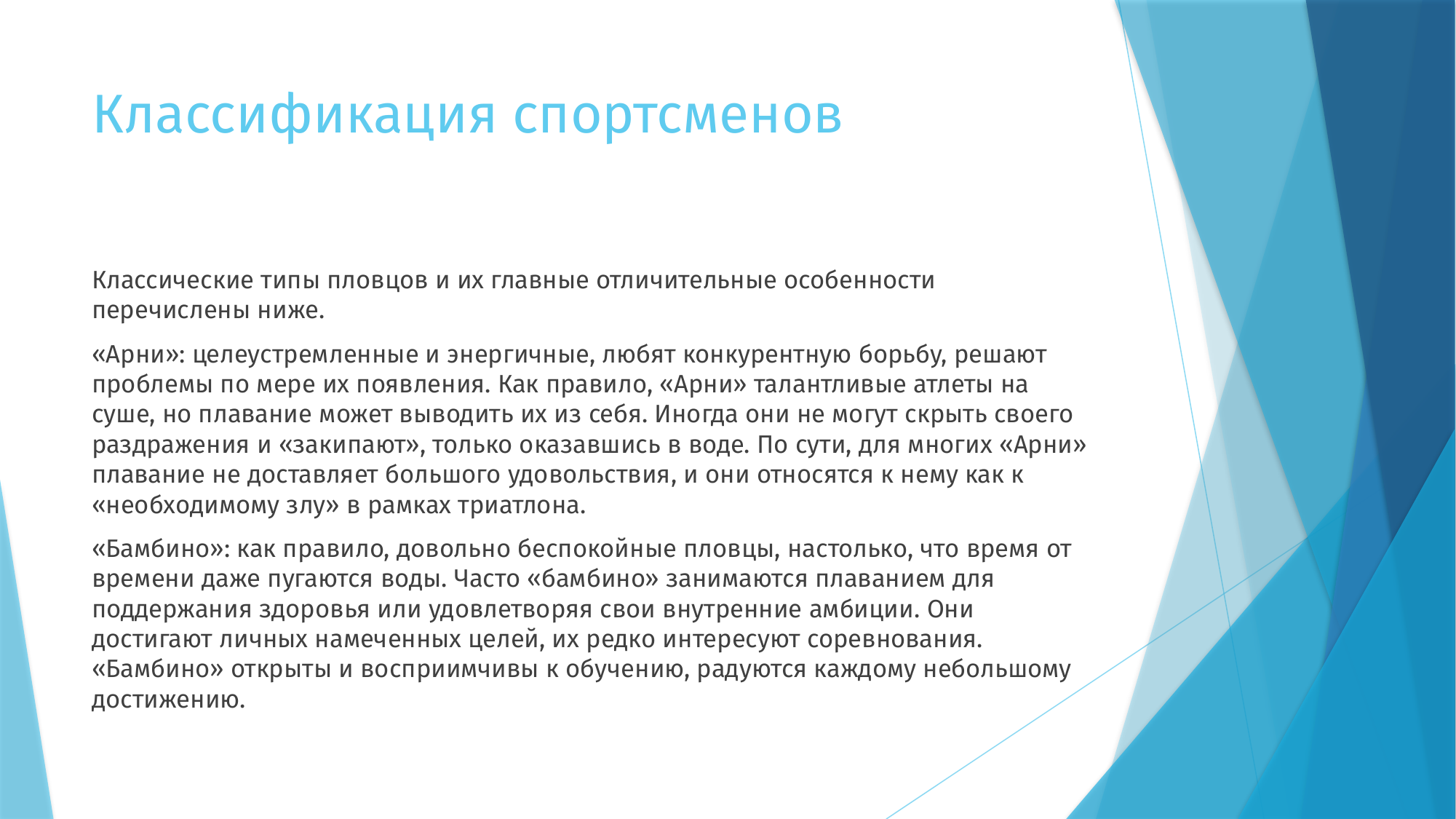

# Классификация спортсменов
Классические типы пловцов и их главные отличительные особенности перечислены ниже.
«Арни»: целеустремленные и энергичные, любят конкурентную борьбу, решают проблемы по мере их появления. Как правило, «Арни» талантливые атлеты на суше, но плавание может выводить их из себя. Иногда они не могут скрыть своего раздражения и «закипают», только оказавшись в воде. По сути, для многих «Арни» плавание не доставляет большого удовольствия, и они относятся к нему как к «необходимому злу» в рамках триатлона.
«Бамбино»: как правило, довольно беспокойные пловцы, настолько, что время от времени даже пугаются воды. Часто «бамбино» занимаются плаванием для поддержания здоровья или удовлетворяя свои внутренние амбиции. Они достигают личных намеченных целей, их редко интересуют соревнования. «Бамбино» открыты и восприимчивы к обучению, радуются каждому небольшому достижению.